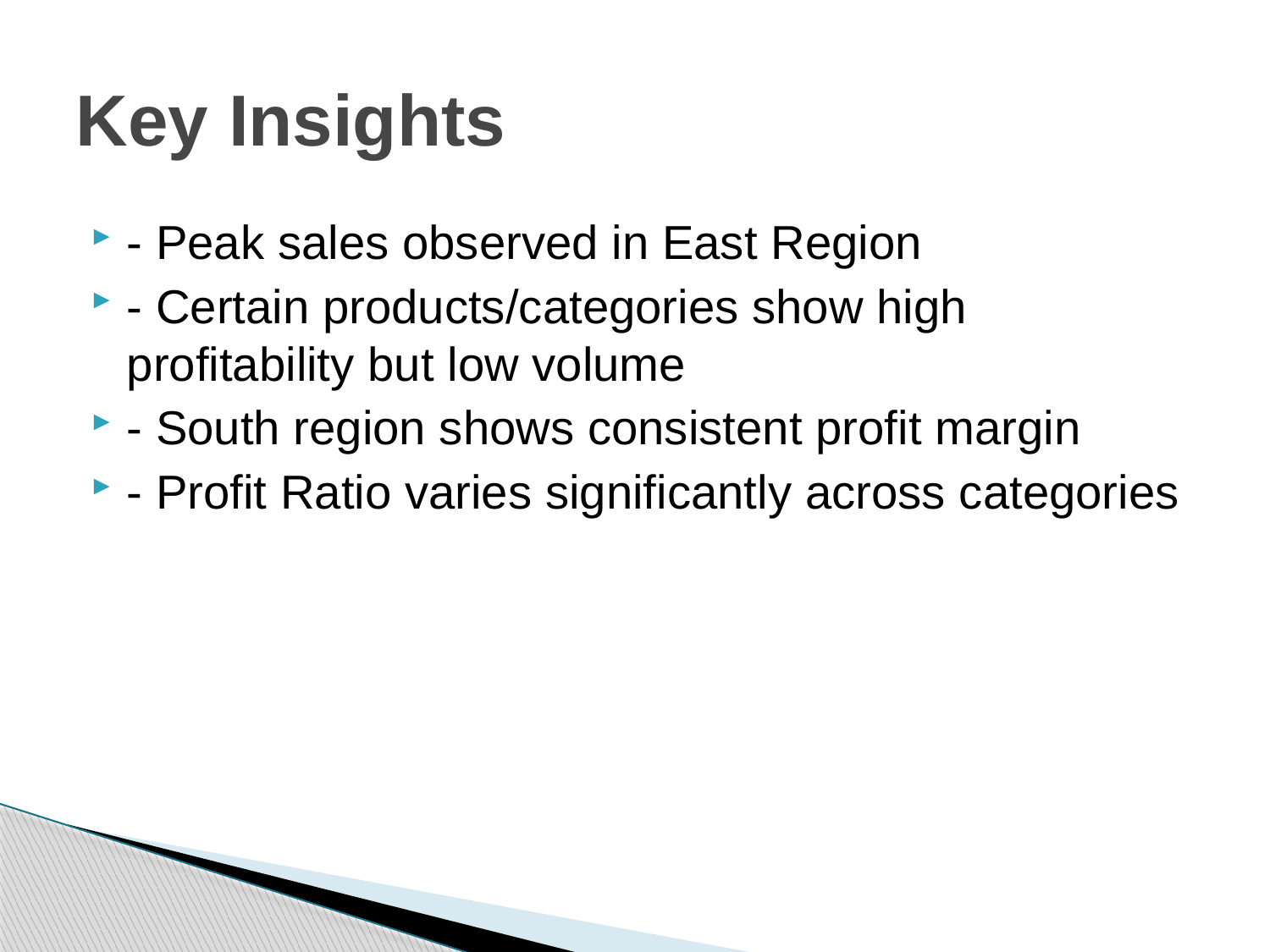

# Key Insights
- Peak sales observed in East Region
- Certain products/categories show high profitability but low volume
- South region shows consistent profit margin
- Profit Ratio varies significantly across categories